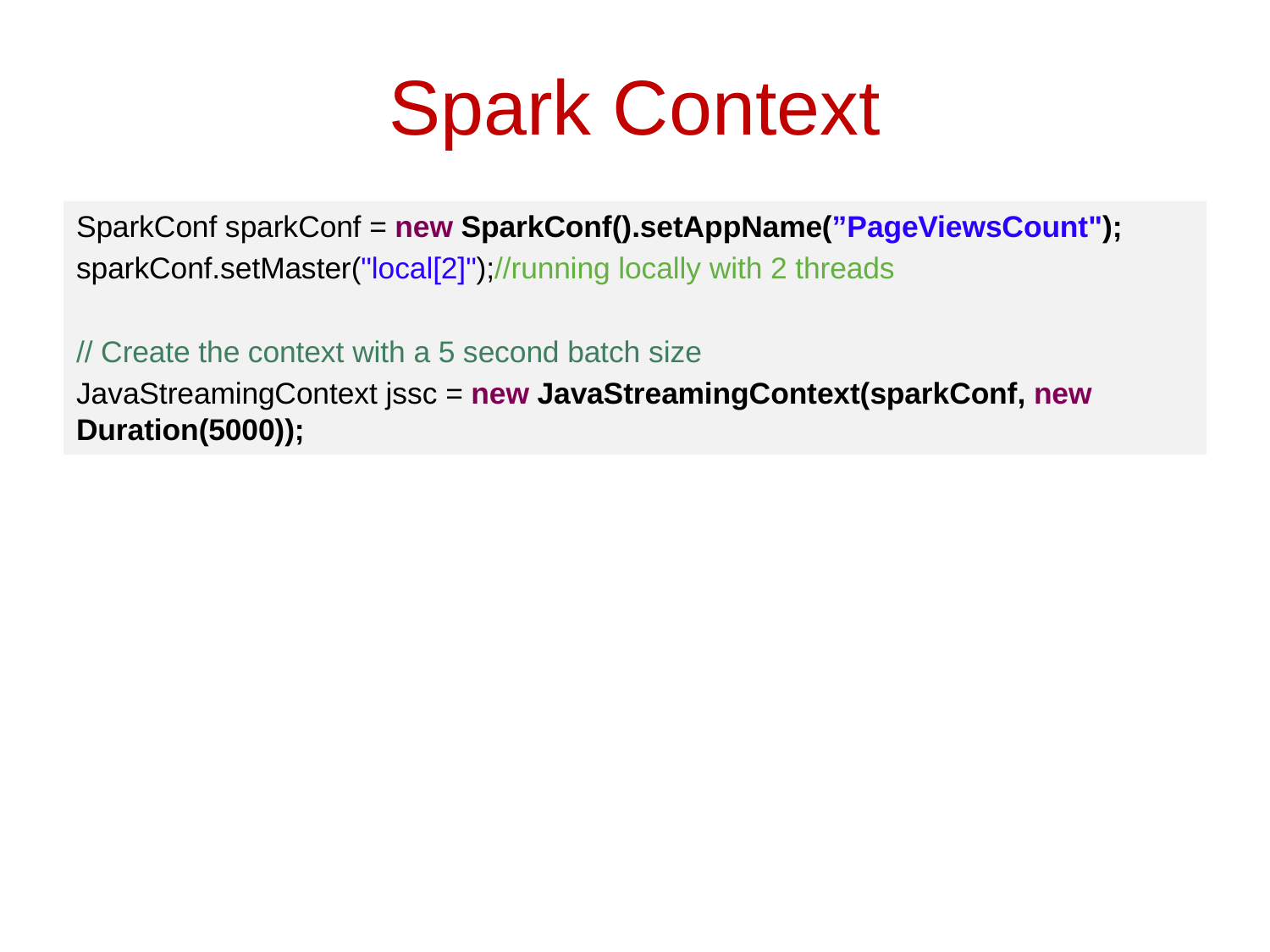

# Spark Context
SparkConf sparkConf = new SparkConf().setAppName(”PageViewsCount");
sparkConf.setMaster("local[2]");//running locally with 2 threads

// Create the context with a 5 second batch size
JavaStreamingContext jssc = new JavaStreamingContext(sparkConf, new Duration(5000));